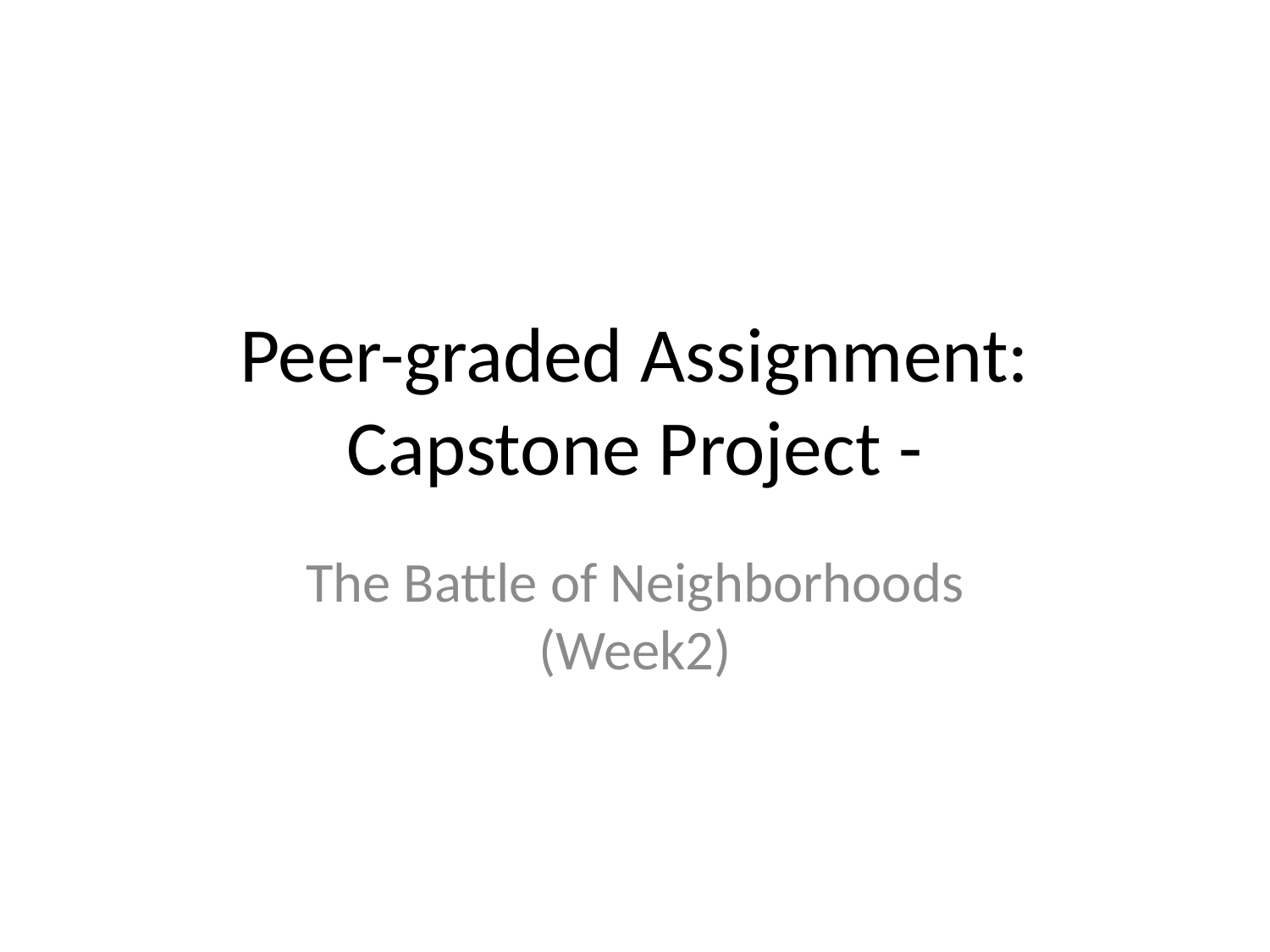

# Peer-graded Assignment: Capstone Project -
The Battle of Neighborhoods (Week2)